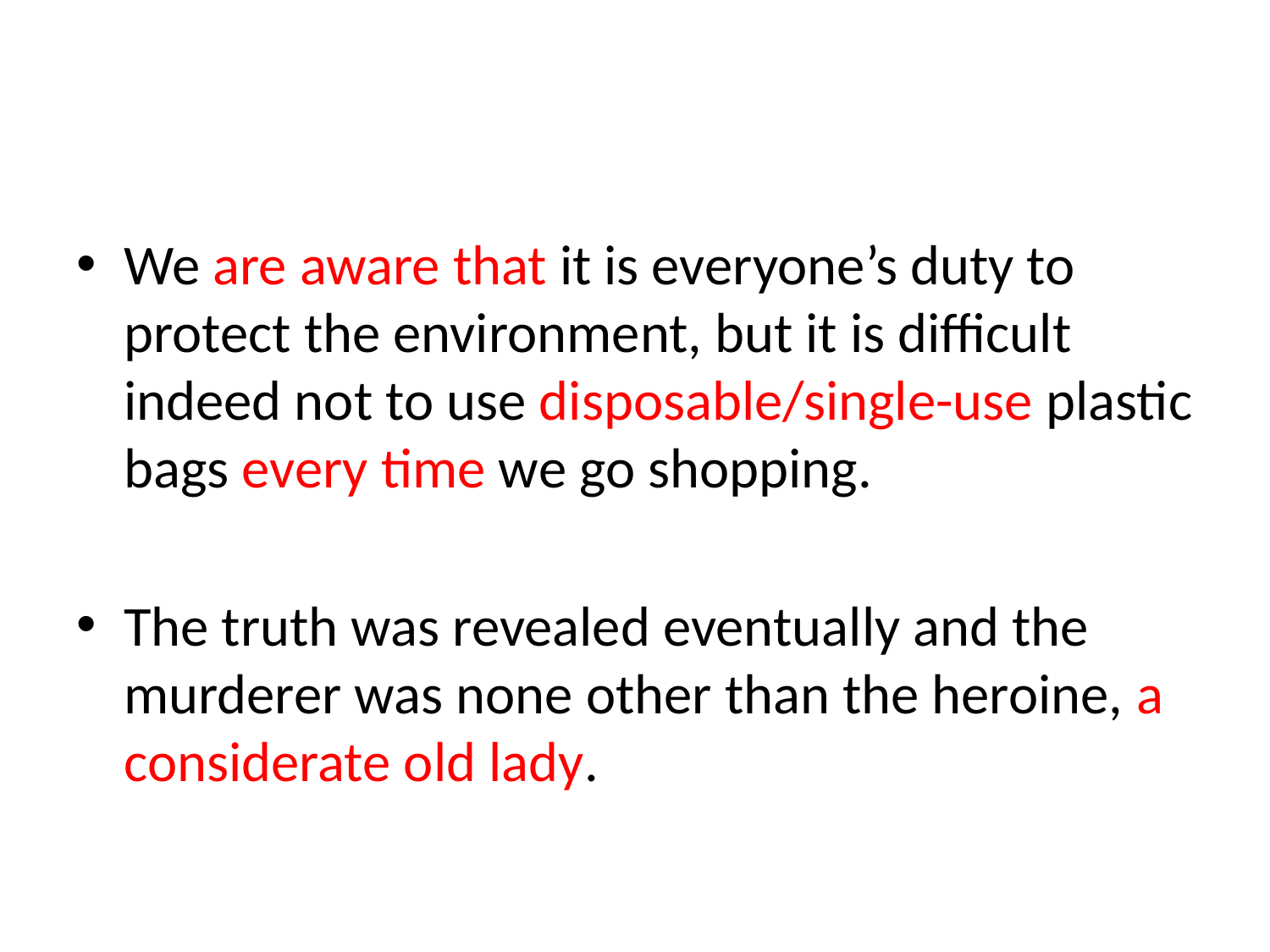

#
We are aware that it is everyone’s duty to protect the environment, but it is difficult indeed not to use disposable/single-use plastic bags every time we go shopping.

The truth was revealed eventually and the murderer was none other than the heroine, a considerate old lady.